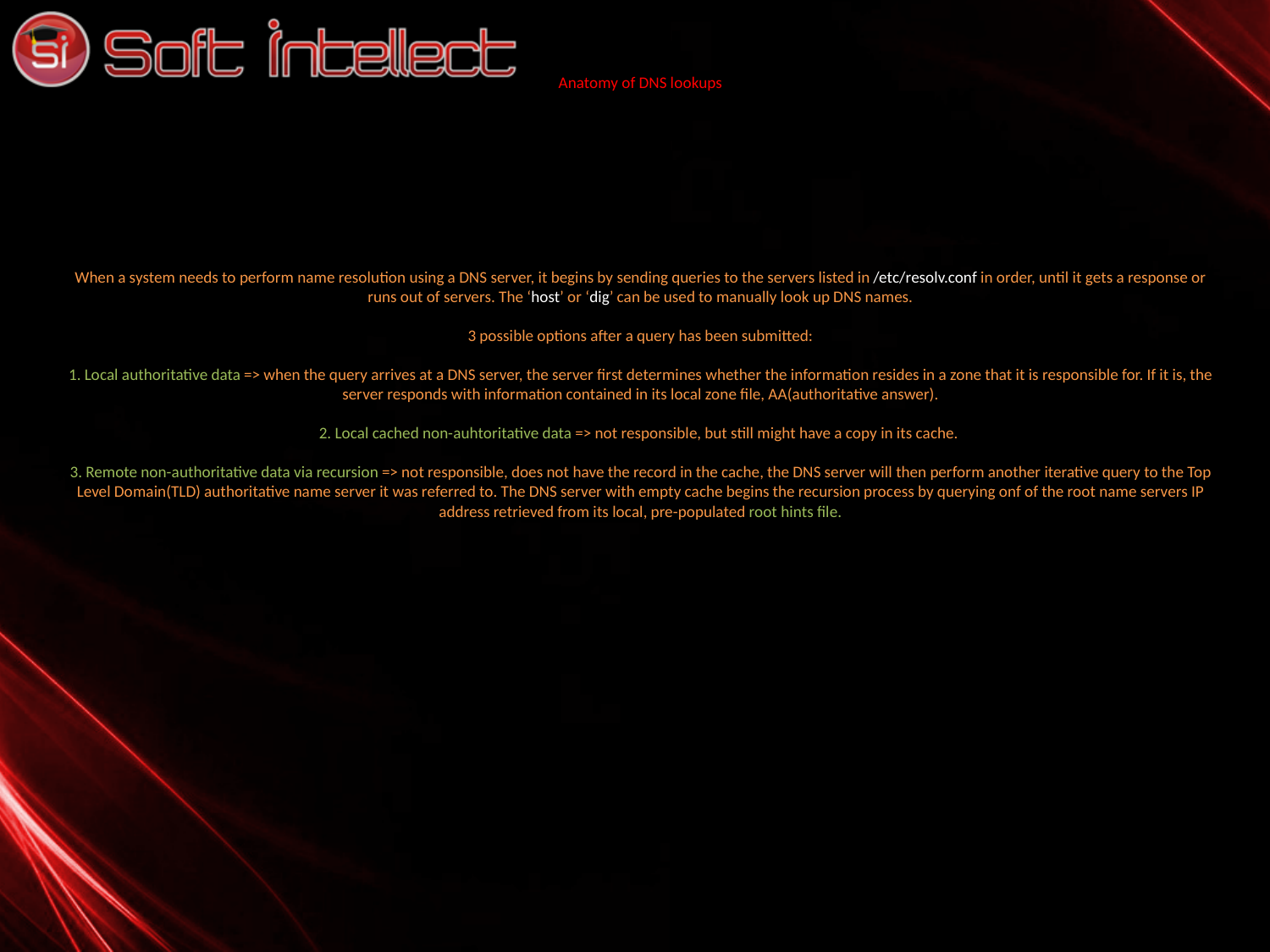

# Anatomy of DNS lookups When a system needs to perform name resolution using a DNS server, it begins by sending queries to the servers listed in /etc/resolv.conf in order, until it gets a response or runs out of servers. The ‘host’ or ‘dig’ can be used to manually look up DNS names. 3 possible options after a query has been submitted: 1. Local authoritative data => when the query arrives at a DNS server, the server first determines whether the information resides in a zone that it is responsible for. If it is, the server responds with information contained in its local zone file, AA(authoritative answer). 2. Local cached non-auhtoritative data => not responsible, but still might have a copy in its cache. 3. Remote non-authoritative data via recursion => not responsible, does not have the record in the cache, the DNS server will then perform another iterative query to the Top Level Domain(TLD) authoritative name server it was referred to. The DNS server with empty cache begins the recursion process by querying onf of the root name servers IP address retrieved from its local, pre-populated root hints file.